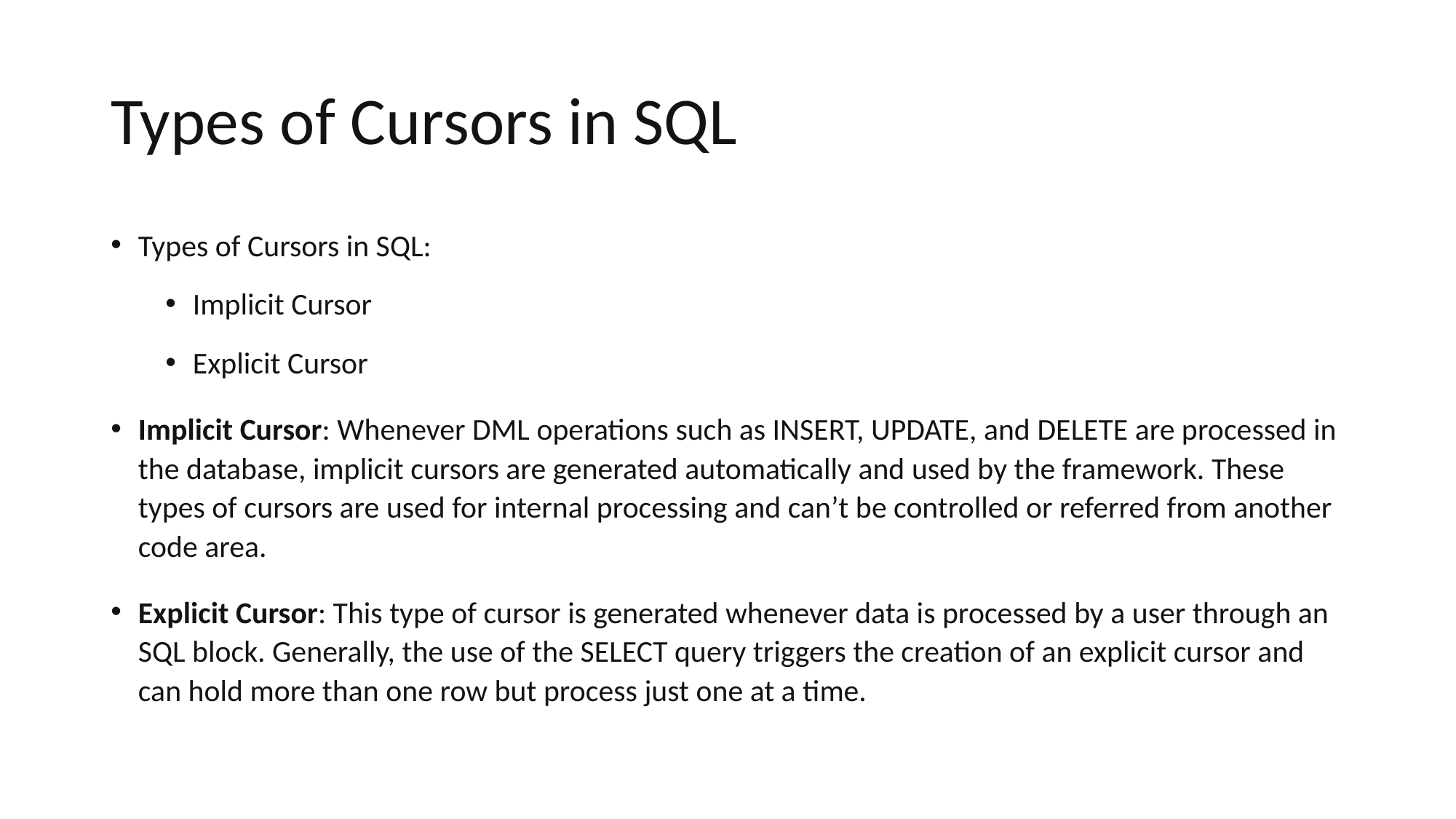

# Types of Cursors in SQL
Types of Cursors in SQL:
Implicit Cursor
Explicit Cursor
Implicit Cursor: Whenever DML operations such as INSERT, UPDATE, and DELETE are processed in the database, implicit cursors are generated automatically and used by the framework. These types of cursors are used for internal processing and can’t be controlled or referred from another code area.
Explicit Cursor: This type of cursor is generated whenever data is processed by a user through an SQL block. Generally, the use of the SELECT query triggers the creation of an explicit cursor and can hold more than one row but process just one at a time.